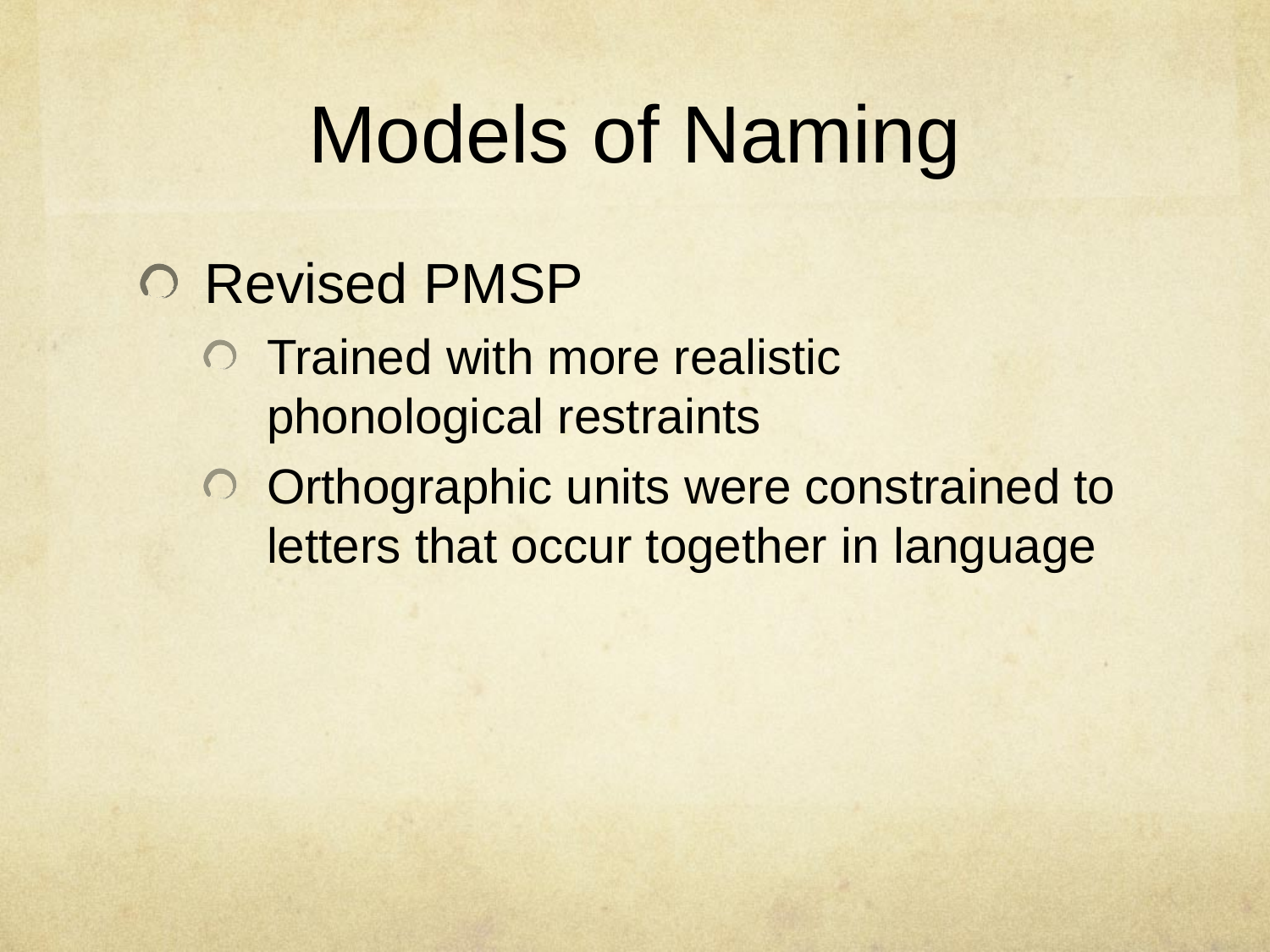

# Models of Naming
Revised PMSP
Trained with more realistic phonological restraints
Orthographic units were constrained to letters that occur together in language